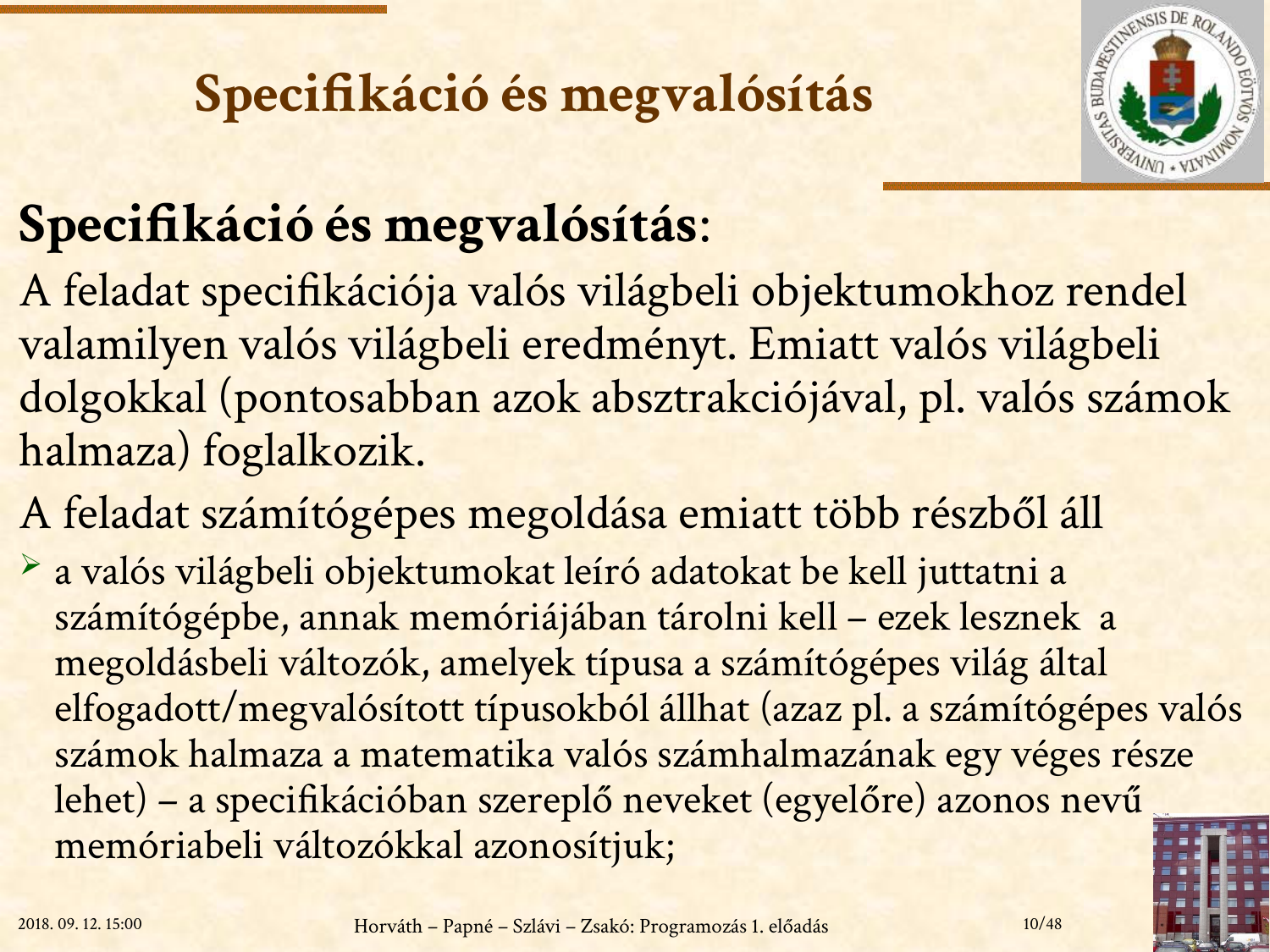

# Specifikáció és megvalósítás
Specifikáció és megvalósítás:
A feladat specifikációja valós világbeli objektumokhoz rendel valamilyen valós világbeli eredményt. Emiatt valós világbeli dolgokkal (pontosabban azok absztrakciójával, pl. valós számok halmaza) foglalkozik.
A feladat számítógépes megoldása emiatt több részből áll
a valós világbeli objektumokat leíró adatokat be kell juttatni a számítógépbe, annak memóriájában tárolni kell – ezek lesznek  a megoldásbeli változók, amelyek típusa a számítógépes világ által elfogadott/megvalósított típusokból állhat (azaz pl. a számítógépes valós számok halmaza a matematika valós számhalmazának egy véges része lehet) – a specifikációban szereplő neveket (egyelőre) azonos nevű memóriabeli változókkal azonosítjuk;
2018. 09. 12. 15:00
Horváth – Papné – Szlávi – Zsakó: Programozás 1. előadás
10/48